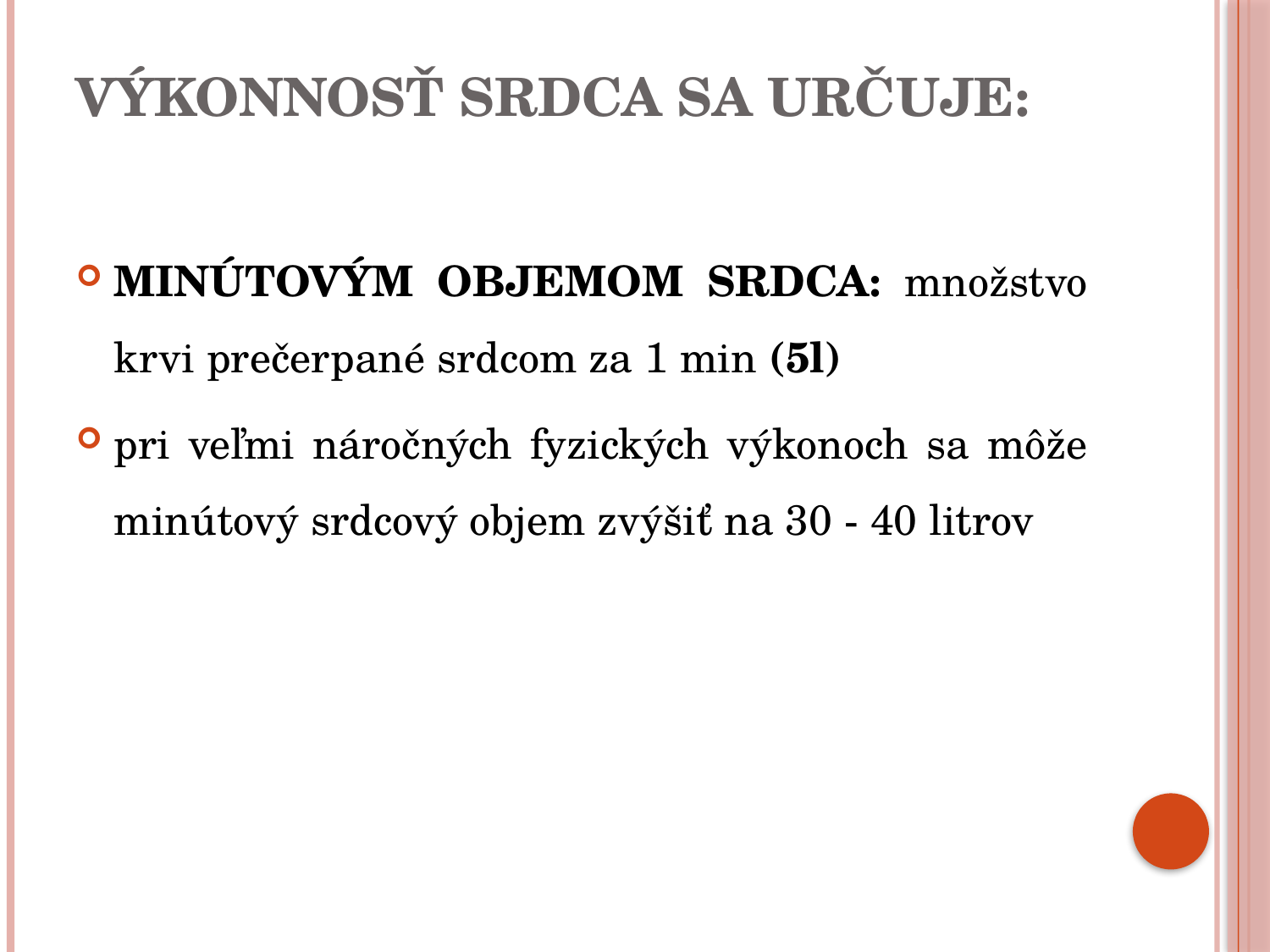

# Výkonnosť srdca sa určuje:
MINÚTOVÝM OBJEMOM SRDCA: množstvo krvi prečerpané srdcom za 1 min (5l)
pri veľmi náročných fyzických výkonoch sa môže minútový srdcový objem zvýšiť na 30 - 40 litrov